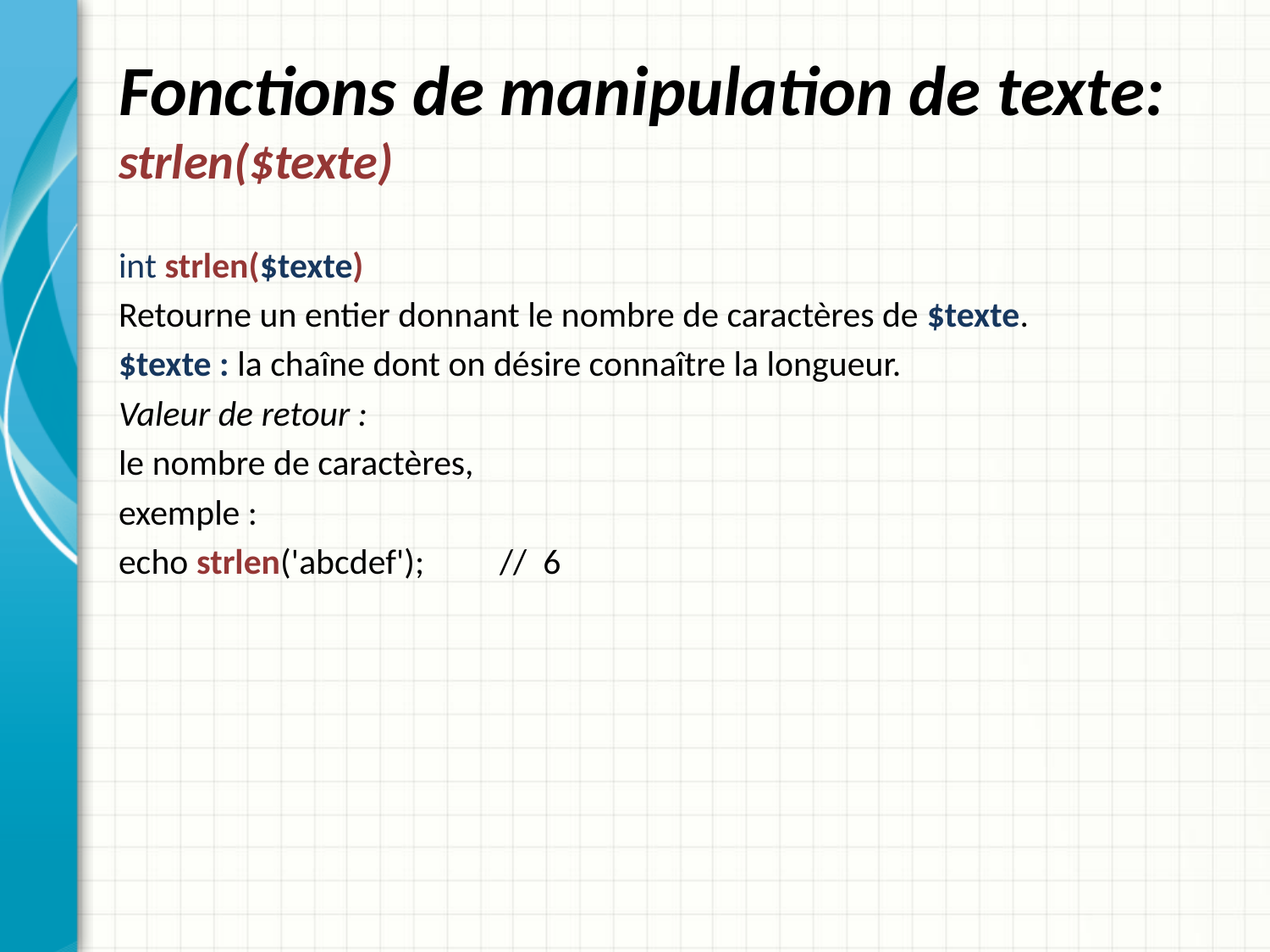

# Fonctions de manipulation de texte: strlen($texte)
int strlen($texte)
Retourne un entier donnant le nombre de caractères de $texte.
$texte : la chaîne dont on désire connaître la longueur.
Valeur de retour :
le nombre de caractères,
exemple :
echo strlen('abcdef'); 	//  6